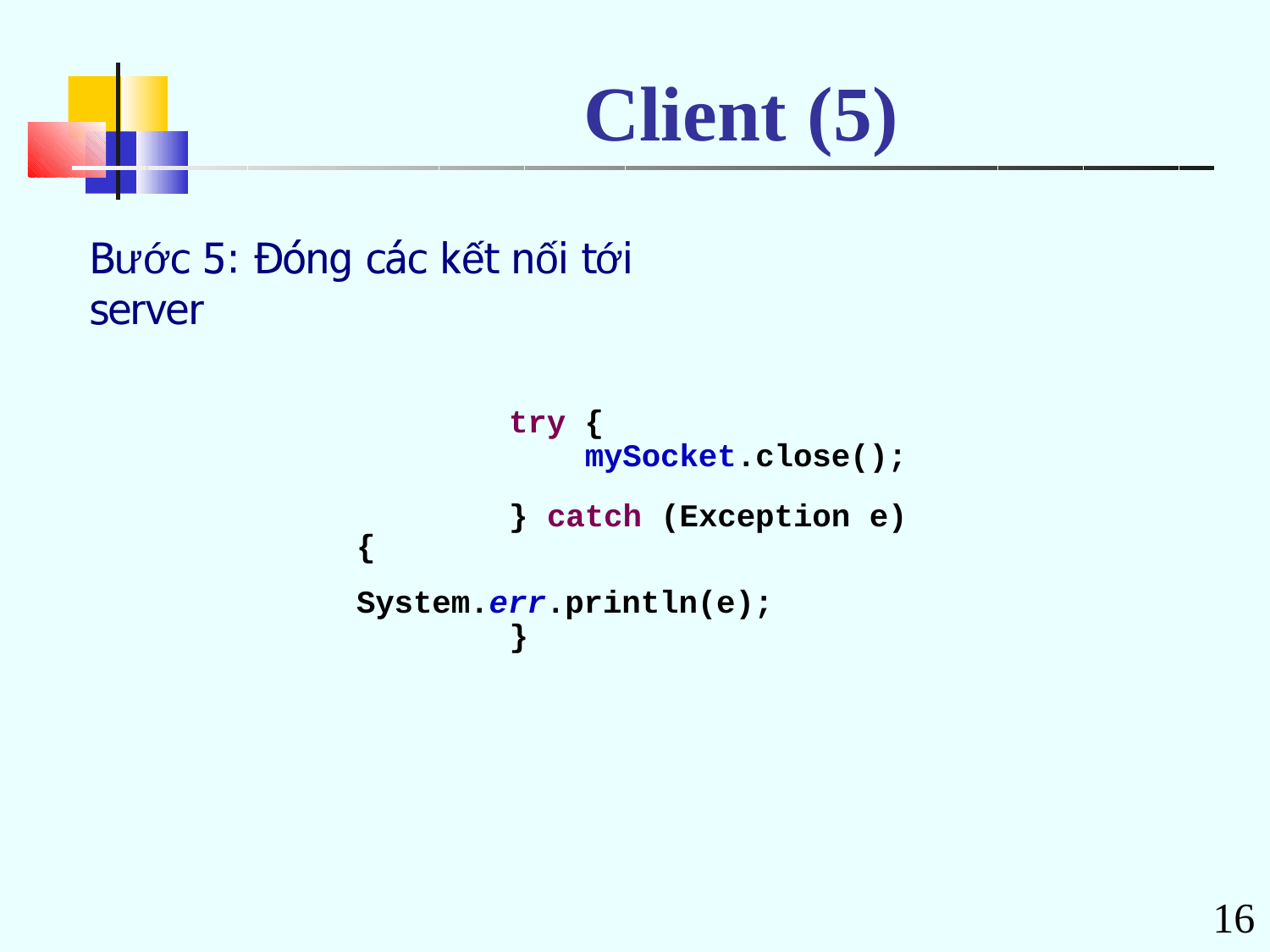

# Client	(5)

Bước 5: Đóng các kết nối tới server
try {
mySocket.close();
} catch (Exception e)
{
System.err.println(e);
}
16